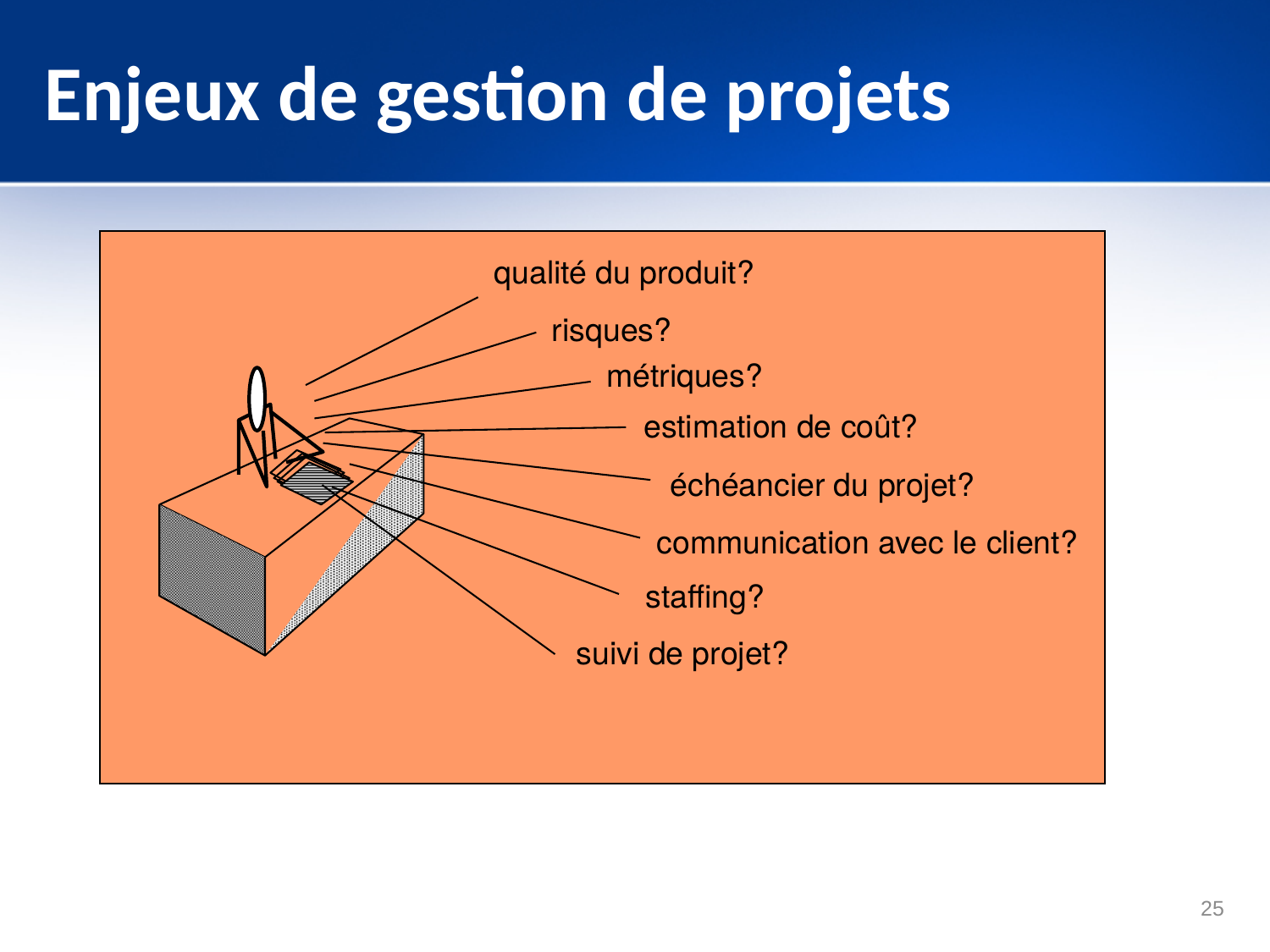

# Enjeux de gestion de projets

qualité du produit?

risques?

métriques?

estimation de coût?

échéancier du projet?

communication avec le client?
staffing?
suivi de projet?
25